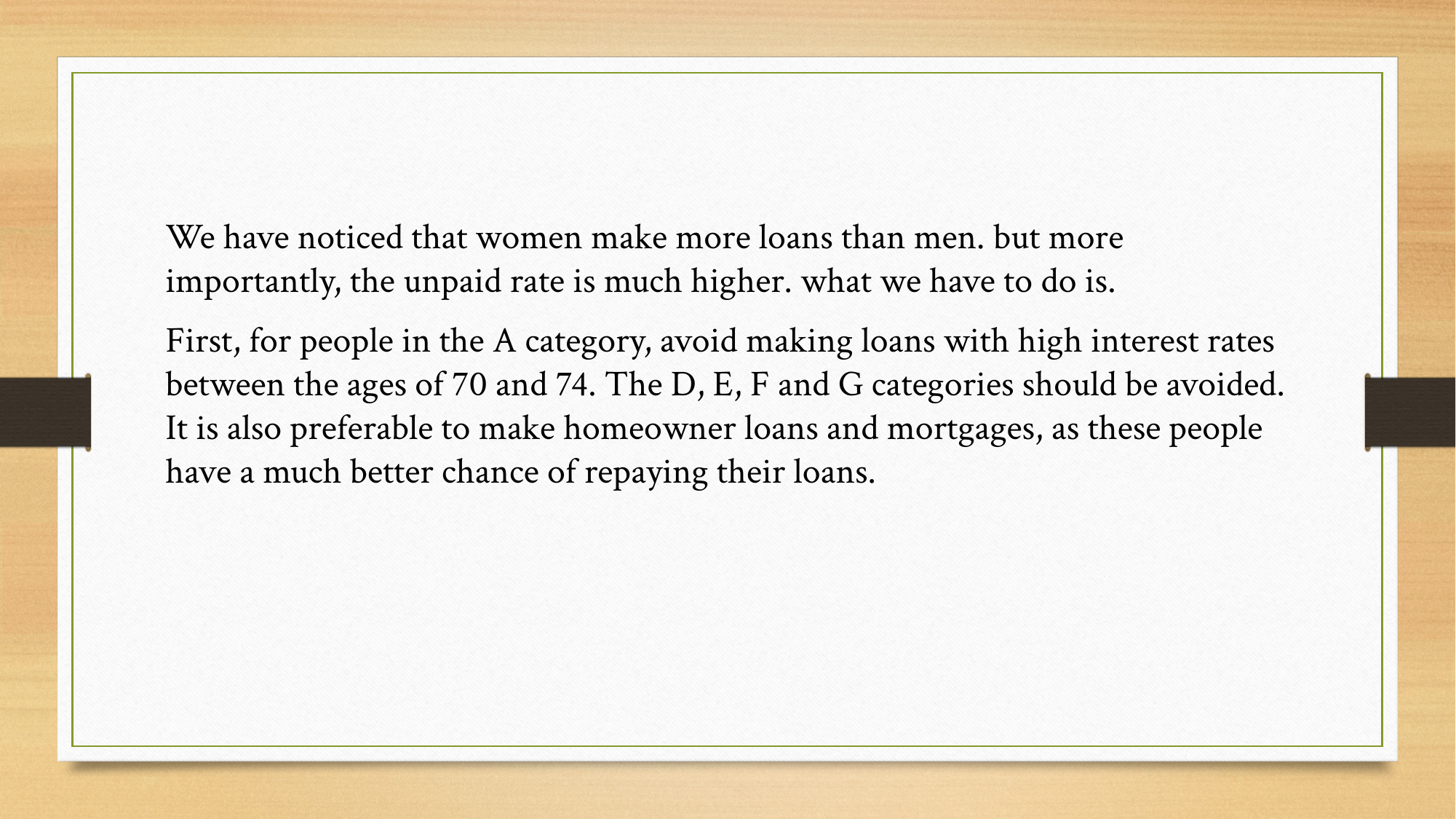

We have noticed that women make more loans than men. but more importantly, the unpaid rate is much higher. what we have to do is.
First, for people in the A category, avoid making loans with high interest rates between the ages of 70 and 74. The D, E, F and G categories should be avoided. It is also preferable to make homeowner loans and mortgages, as these people have a much better chance of repaying their loans.